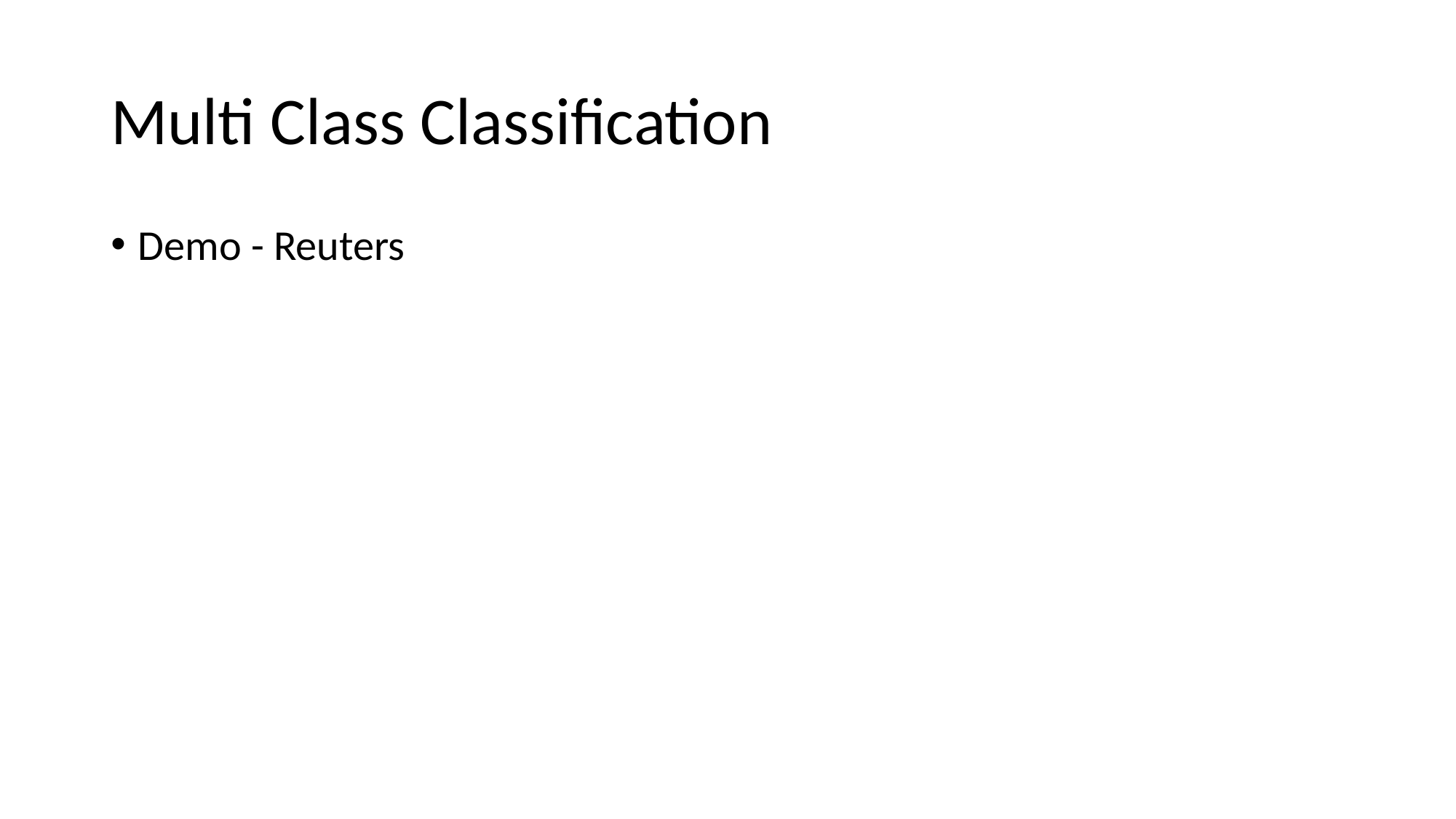

# Multi Class Classification
Demo - Reuters